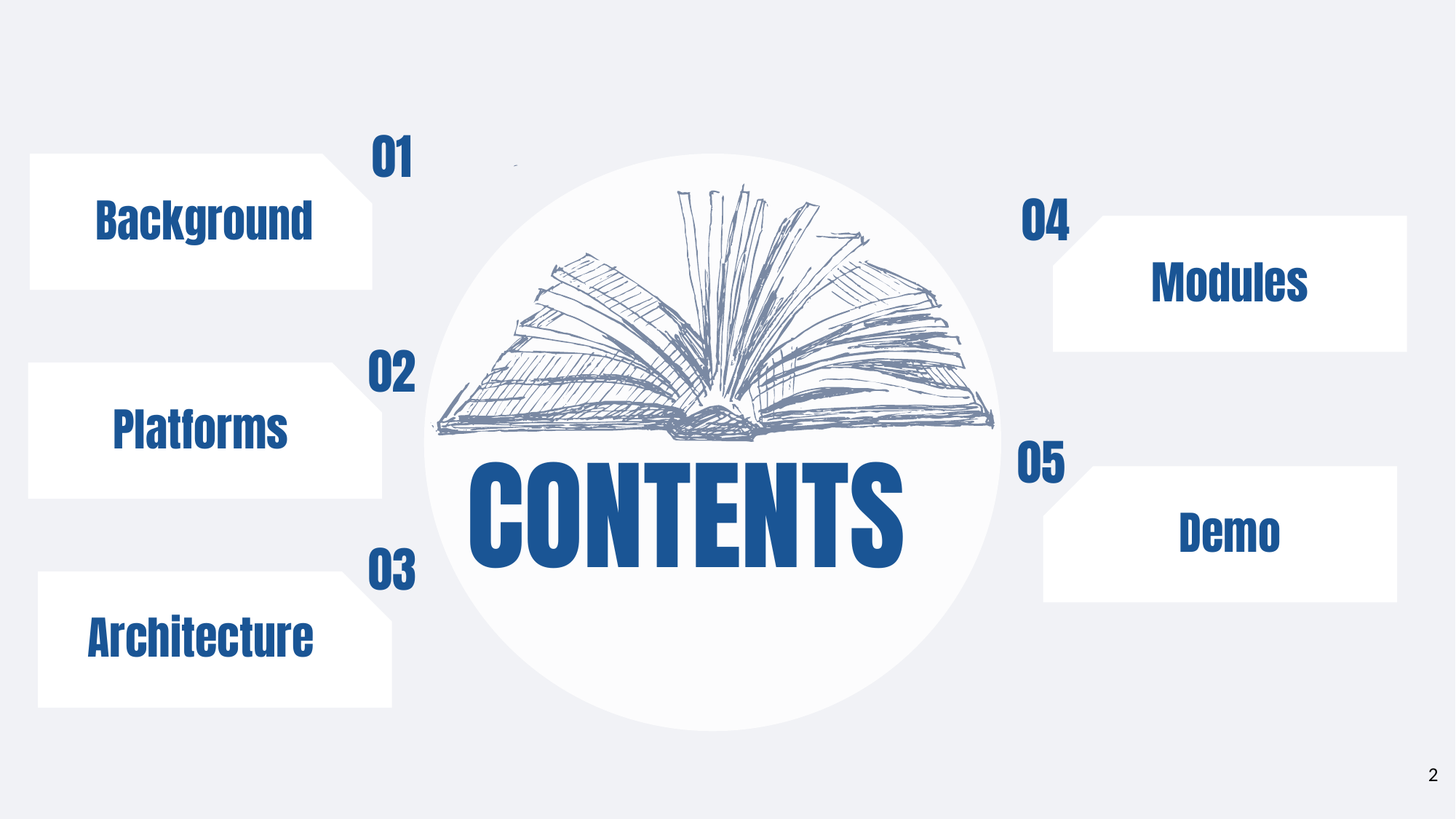

01

CONTENTS

Background
04

Modules
02

Platforms
05

Demo
03
Architecture

2